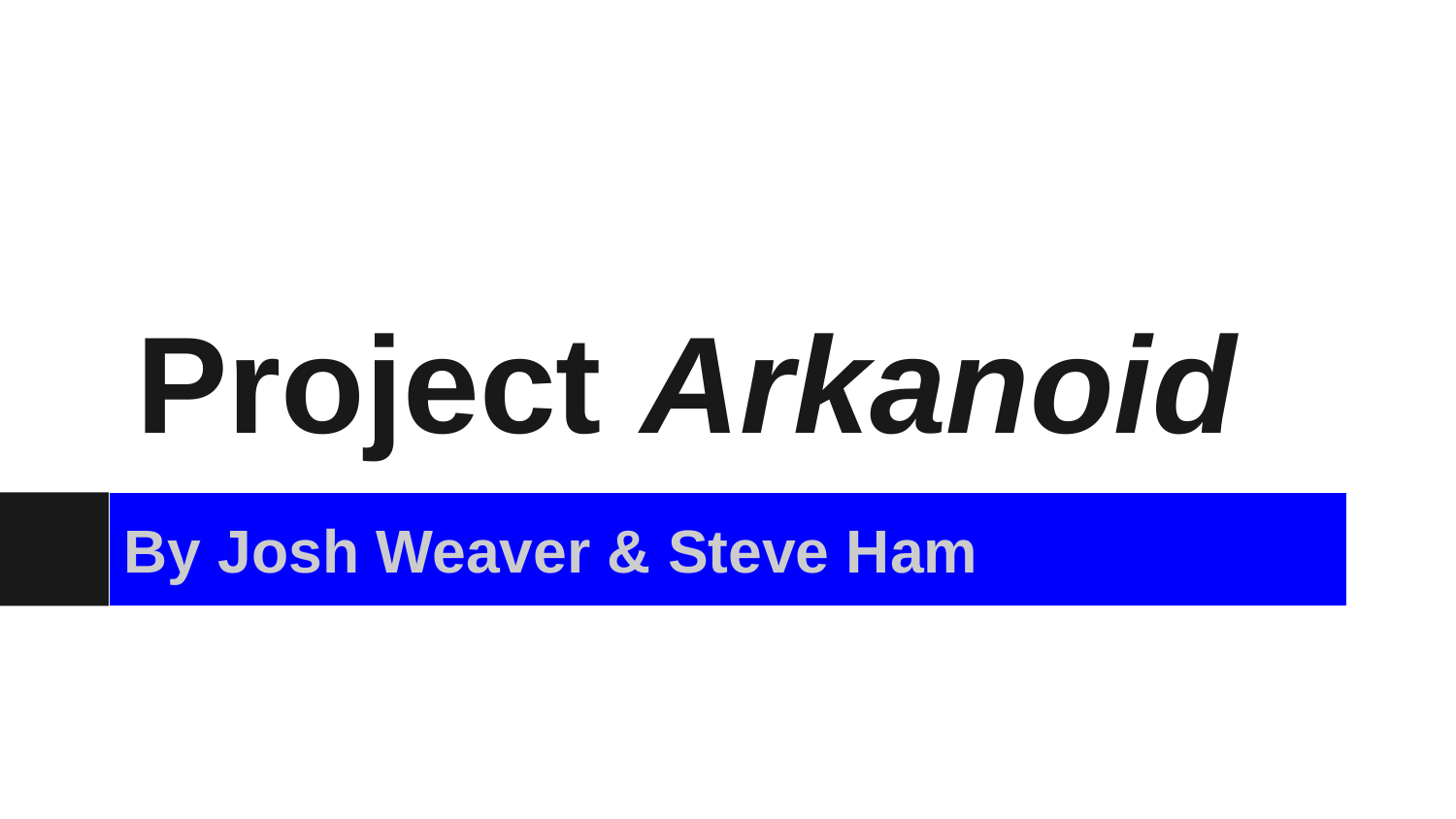

# Project Arkanoid
By Josh Weaver & Steve Ham